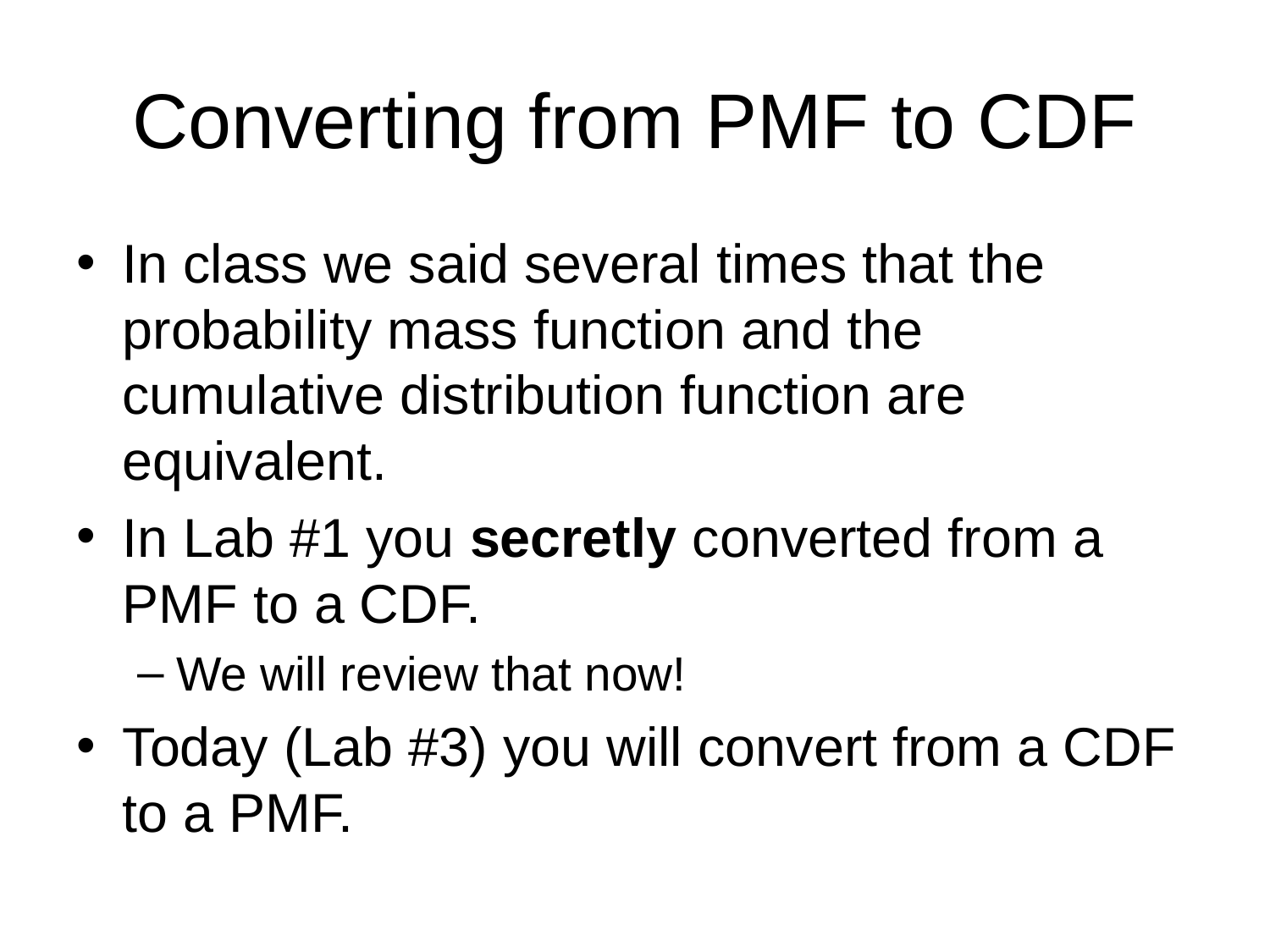

# Converting from PMF to CDF
In class we said several times that the probability mass function and the cumulative distribution function are equivalent.
In Lab #1 you secretly converted from a PMF to a CDF.
We will review that now!
Today (Lab #3) you will convert from a CDF to a PMF.